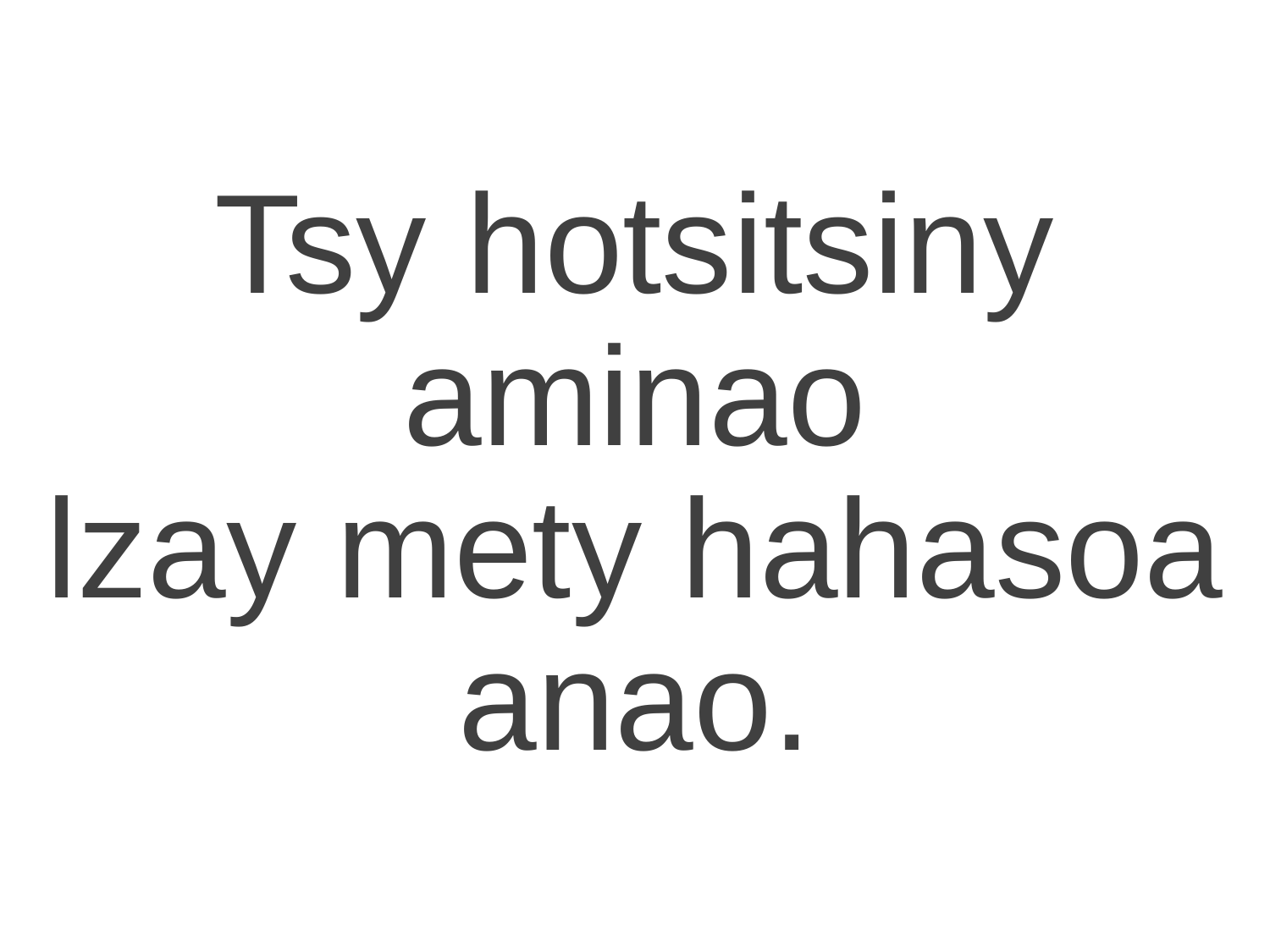

Tsy hotsitsiny aminao
lzay mety hahasoa anao.